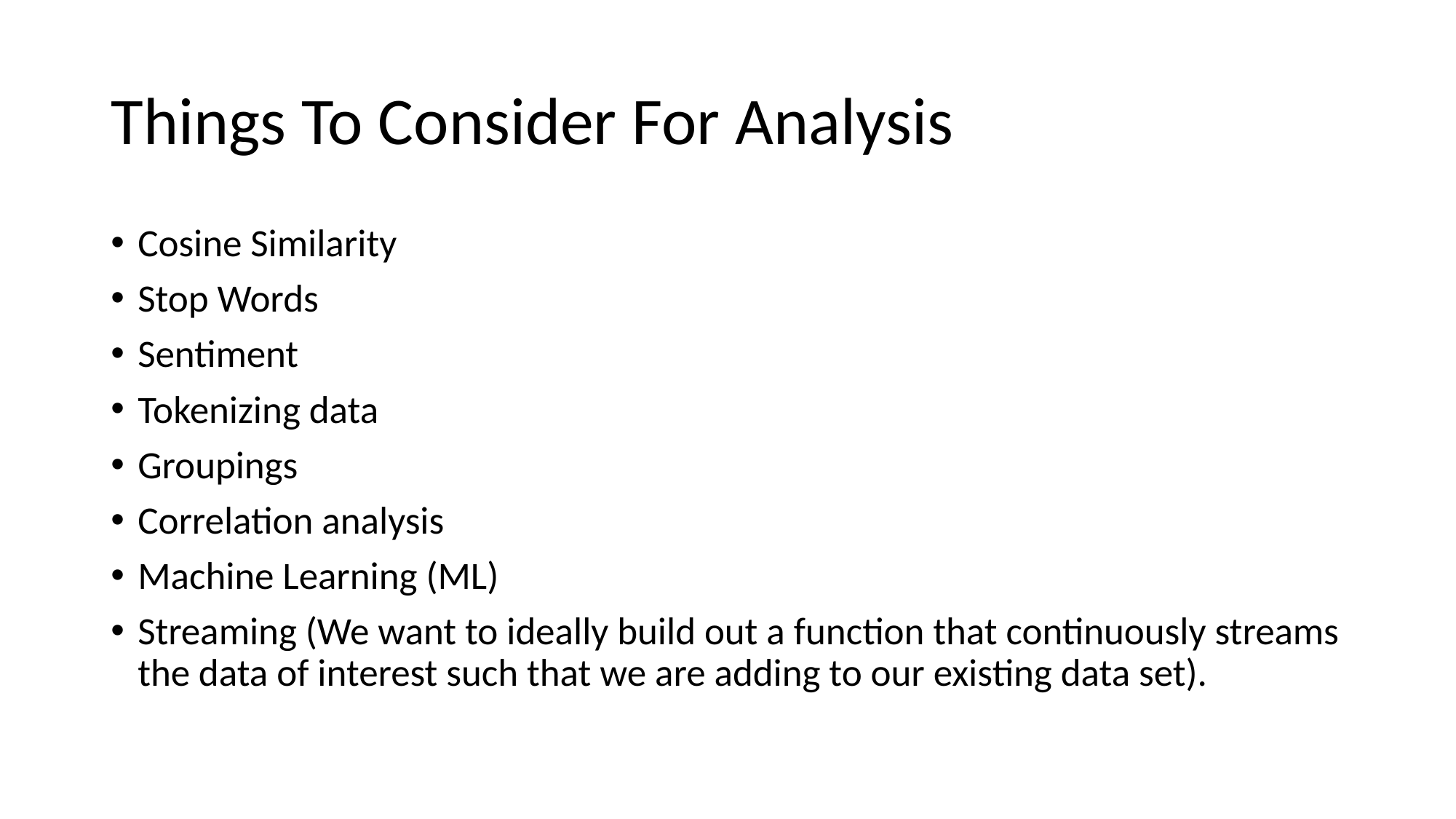

# Things To Consider For Analysis
Cosine Similarity
Stop Words
Sentiment
Tokenizing data
Groupings
Correlation analysis
Machine Learning (ML)
Streaming (We want to ideally build out a function that continuously streams the data of interest such that we are adding to our existing data set).